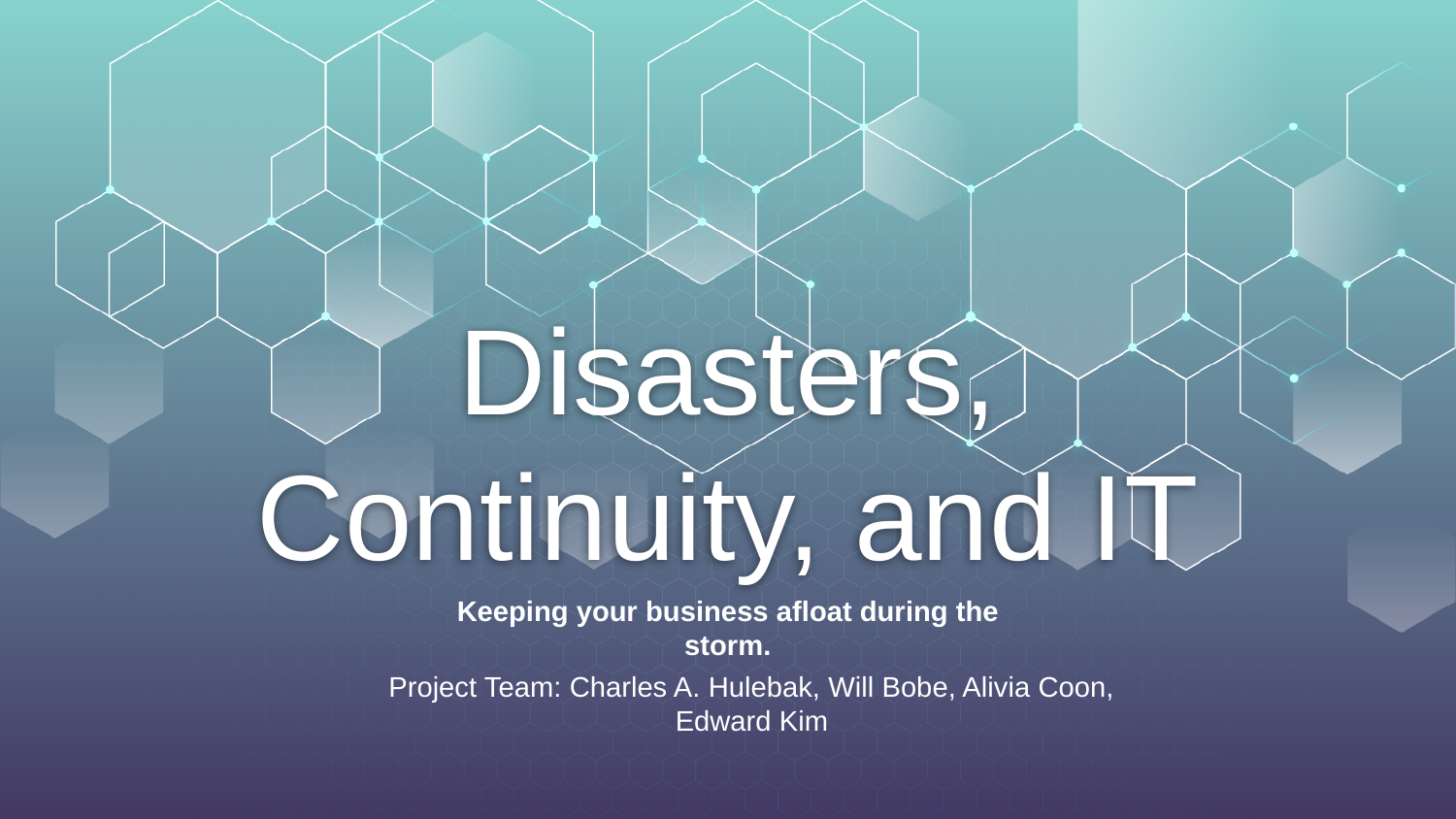

# Disasters, Continuity, and IT
Keeping your business afloat during the storm.
Project Team: Charles A. Hulebak, Will Bobe, Alivia Coon, Edward Kim